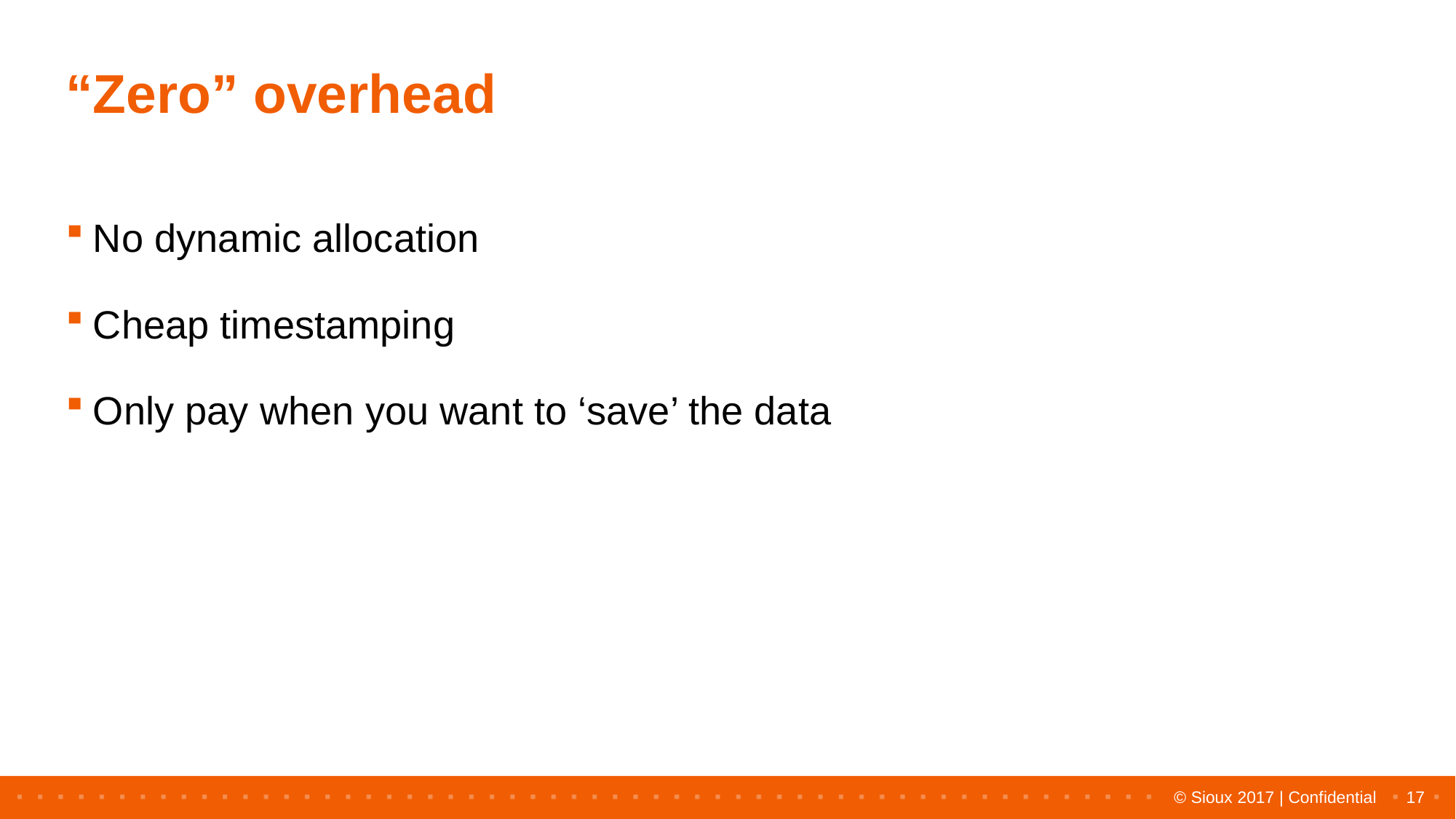

# “Zero” overhead
No dynamic allocation
Cheap timestamping
Only pay when you want to ‘save’ the data
17
© Sioux 2017 | Confidential